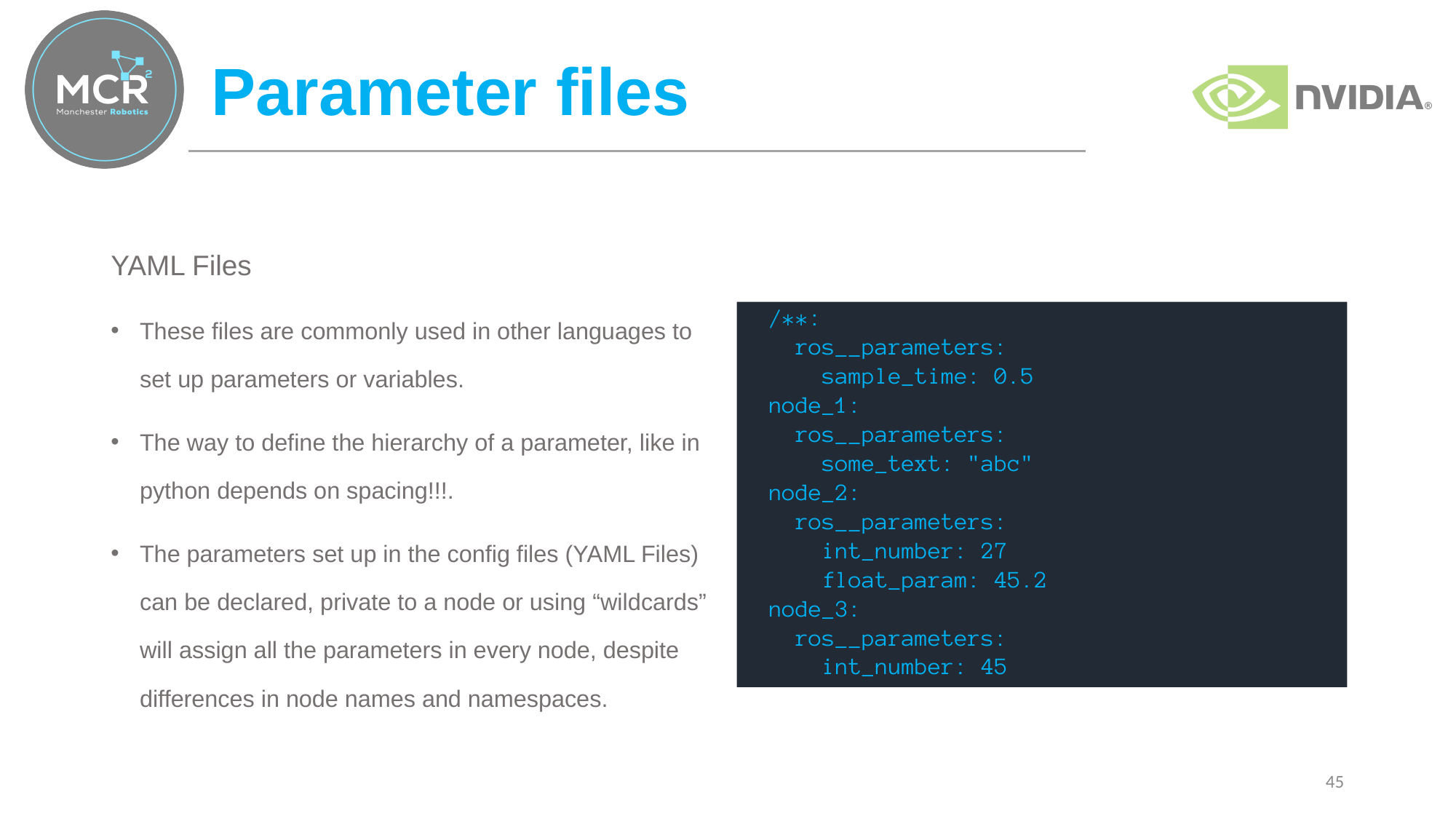

# Parameter files
YAML Files
These files are commonly used in other languages to set up parameters or variables.
The way to define the hierarchy of a parameter, like in python depends on spacing!!!.
The parameters set up in the config files (YAML Files) can be declared, private to a node or using “wildcards” will assign all the parameters in every node, despite differences in node names and namespaces.

/**:
  ros__parameters:
    sample_time: 0.5
node_1:
  ros__parameters:
    some_text: "abc"
node_2:
  ros__parameters:
    int_number: 27
    float_param: 45.2
node_3:
  ros__parameters:
    int_number: 45
45